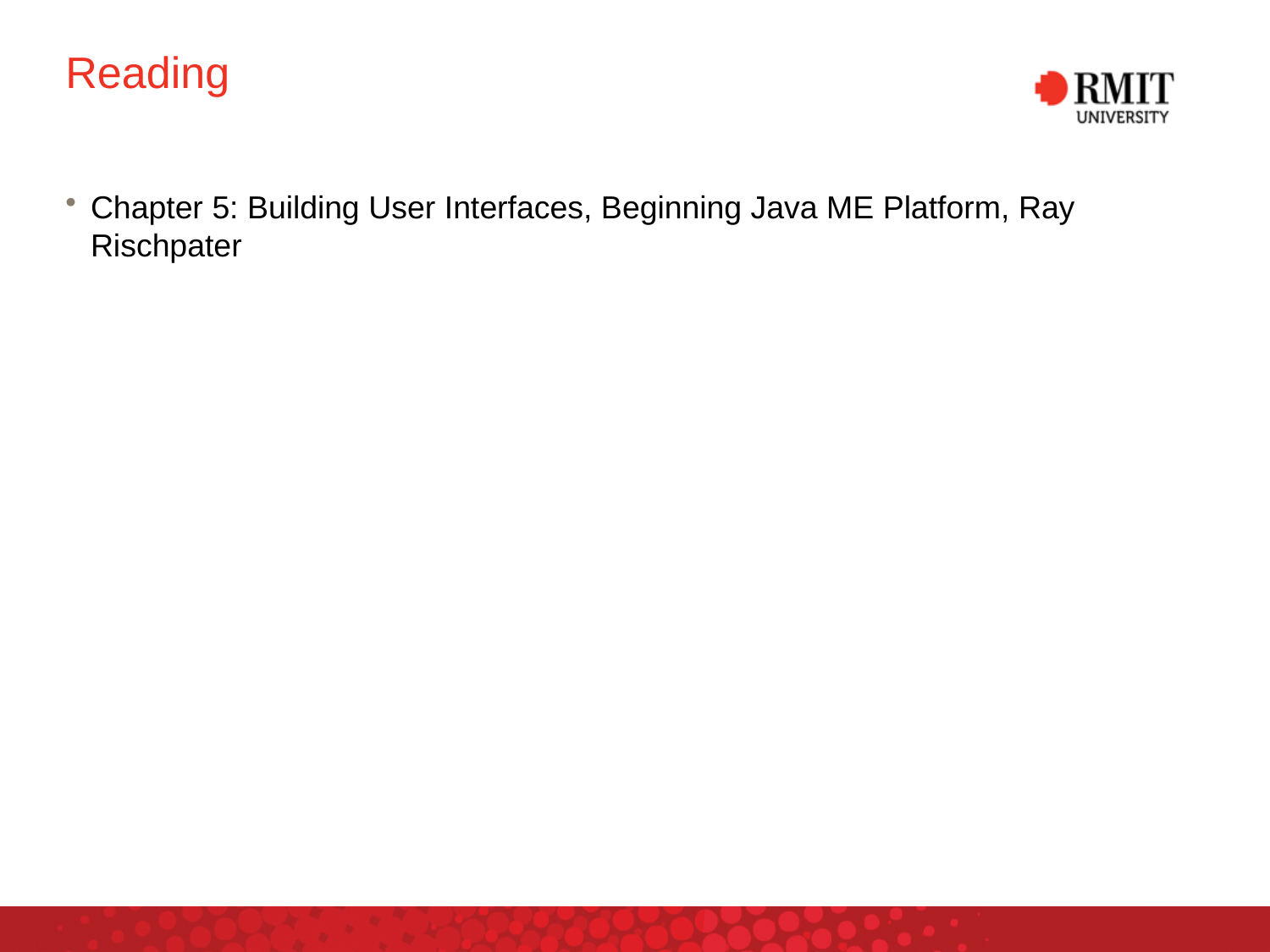

# Reading
Chapter 5: Building User Interfaces, Beginning Java ME Platform, Ray Rischpater